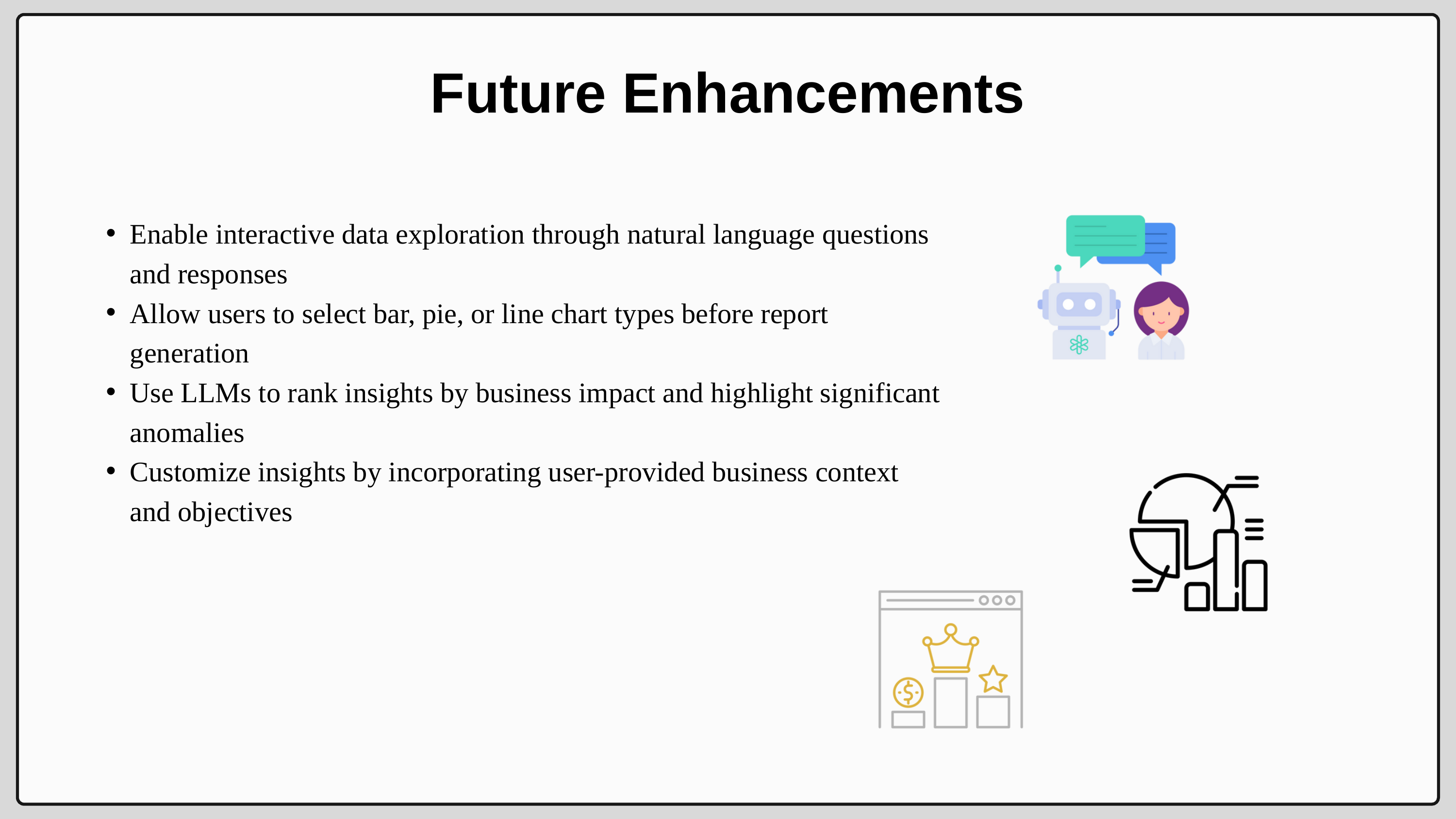

Future Enhancements

Enable interactive data exploration through natural language questions and responses
Allow users to select bar, pie, or line chart types before report generation
Use LLMs to rank insights by business impact and highlight significant anomalies
Customize insights by incorporating user-provided business context and objectives